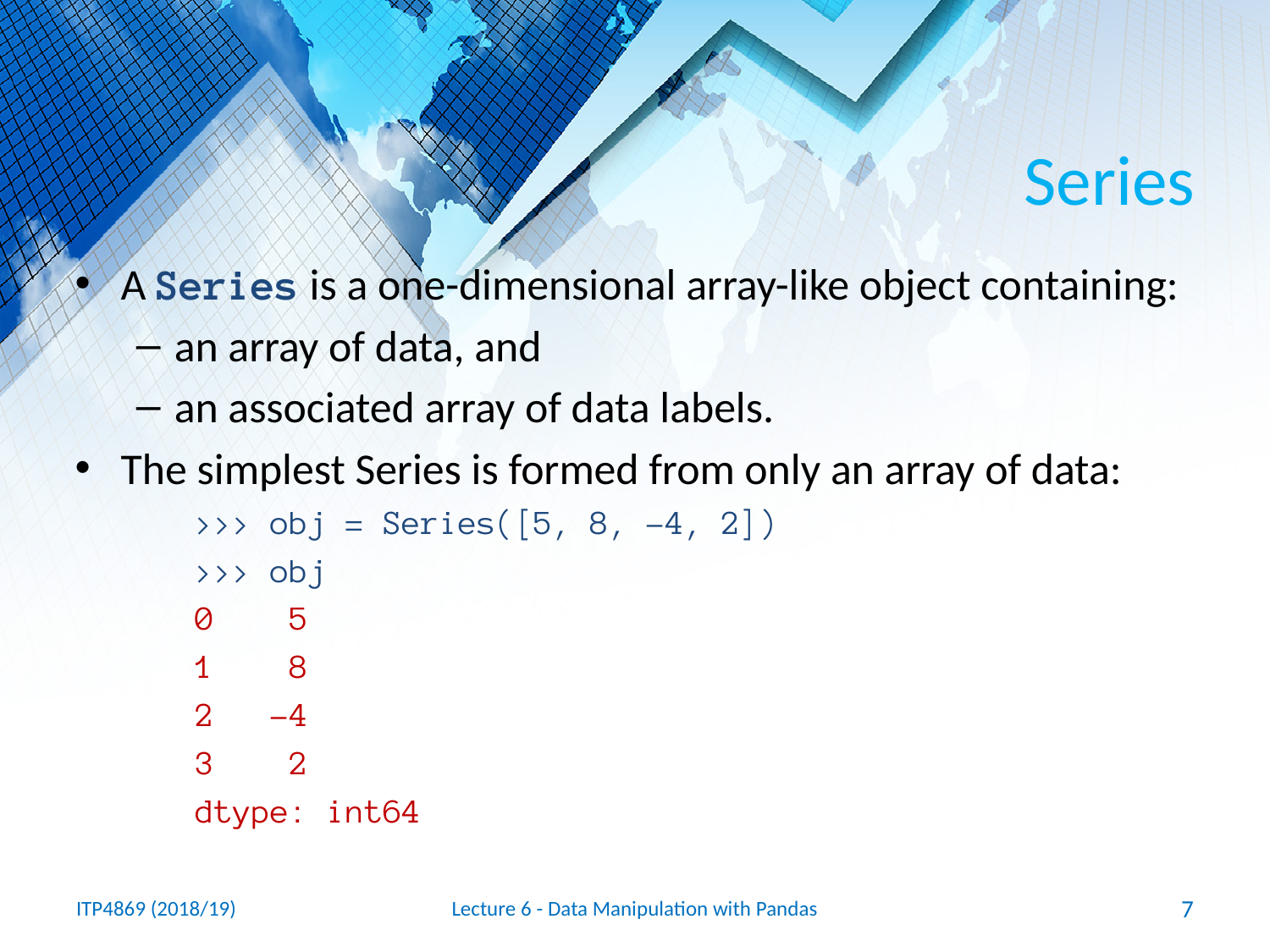

# Series
A Series is a one-dimensional array-like object containing:
an array of data, and
an associated array of data labels.
The simplest Series is formed from only an array of data:
>>> obj = Series([5, 8, -4, 2])
>>> obj
0    5
1    8
2   -4
3    2
dtype: int64
ITP4869 (2018/19)
Lecture 6 - Data Manipulation with Pandas
7